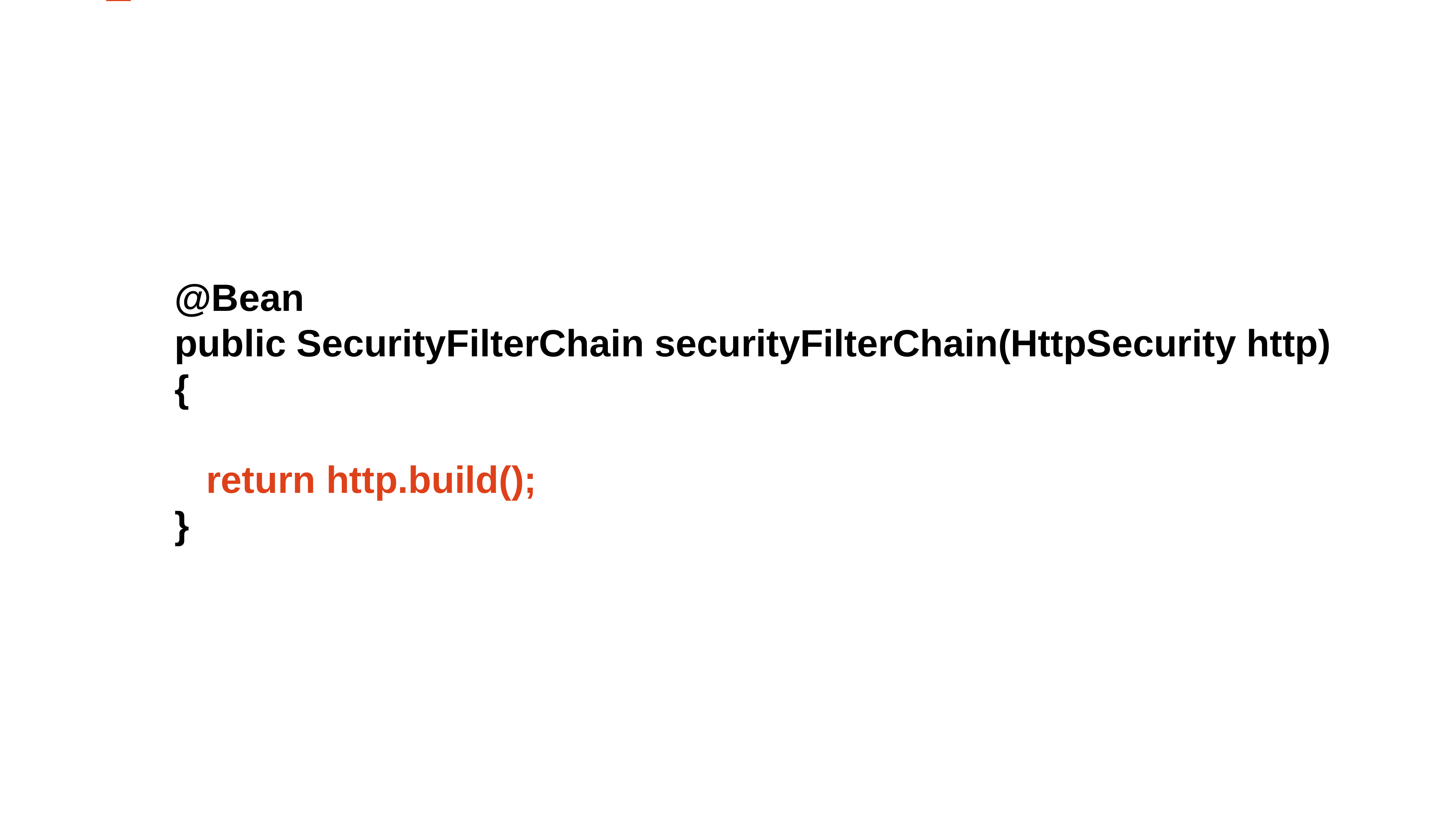

@Bean
public SecurityFilterChain securityFilterChain(HttpSecurity http) {
   return http.build();
}